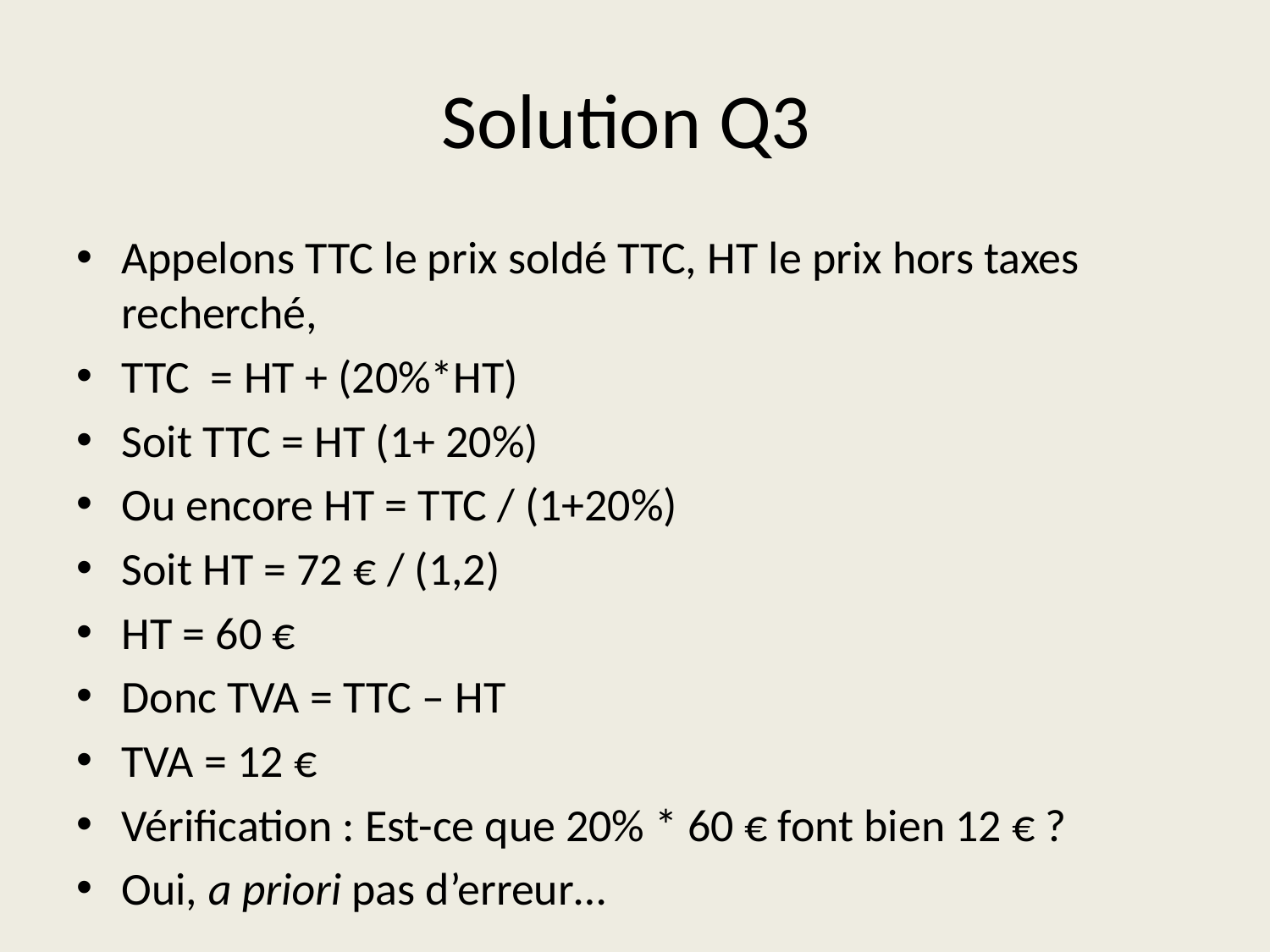

# Solution Q3
Appelons TTC le prix soldé TTC, HT le prix hors taxes recherché,
TTC  = HT + (20%*HT)
Soit TTC = HT (1+ 20%)
Ou encore HT = TTC / (1+20%)
Soit HT = 72 € / (1,2)
HT = 60 €
Donc TVA = TTC – HT
TVA = 12 €
Vérification : Est-ce que 20% * 60 € font bien 12 € ?
Oui, a priori pas d’erreur…